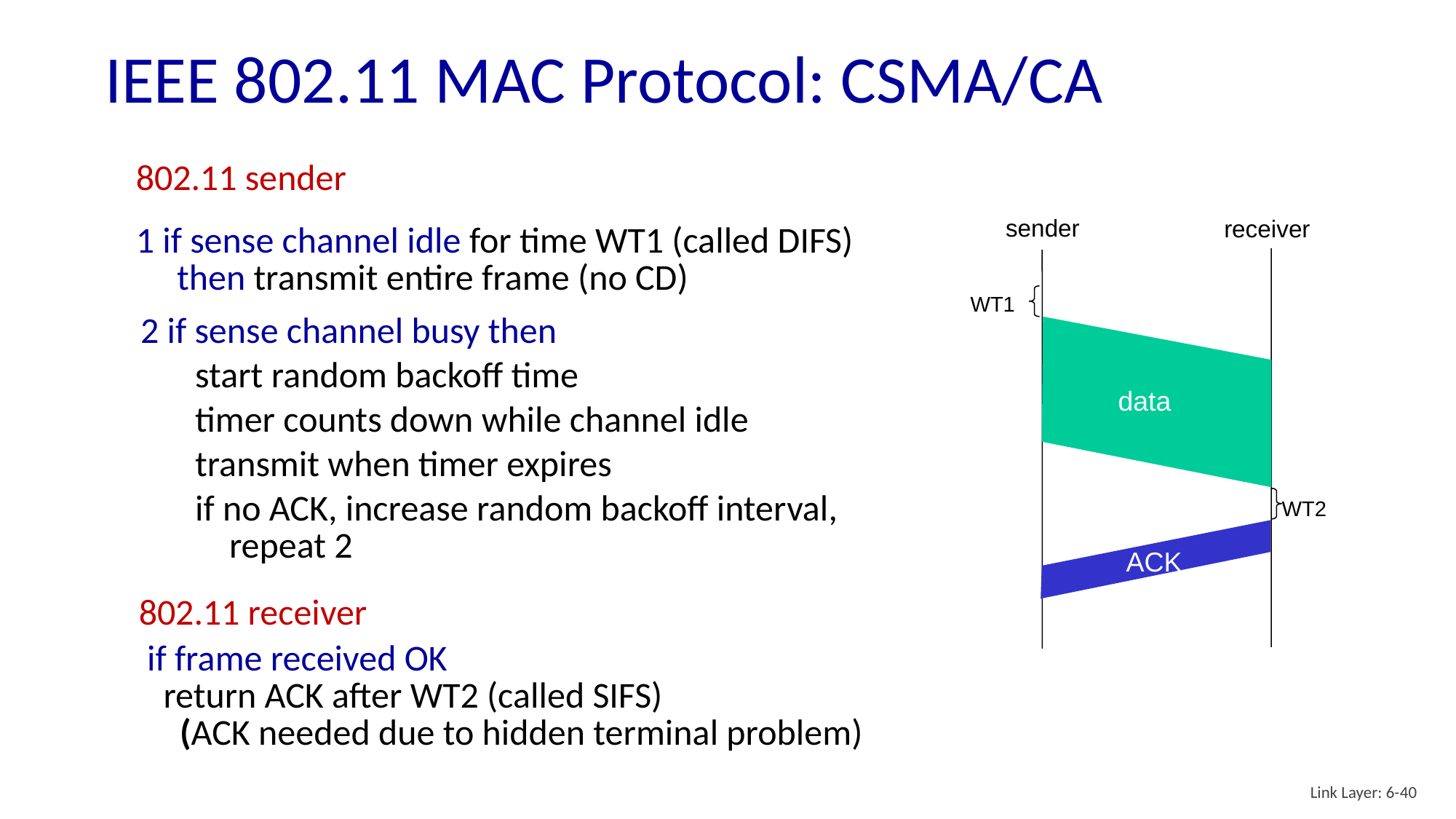

# IEEE 802.11 MAC Protocol: CSMA/CA
802.11 sender
1 if sense channel idle for time WT1 (called DIFS)
then transmit entire frame (no CD)

sender
receiver

WT1

data
2 if sense channel busy then
start random backoff time
timer counts down while channel idle
transmit when timer expires
if no ACK, increase random backoff interval, repeat 2

WT2

ACK
802.11 receiver
 if frame received OK
   return ACK after WT2 (called SIFS)
(ACK needed due to hidden terminal problem)
Link Layer: 6-40